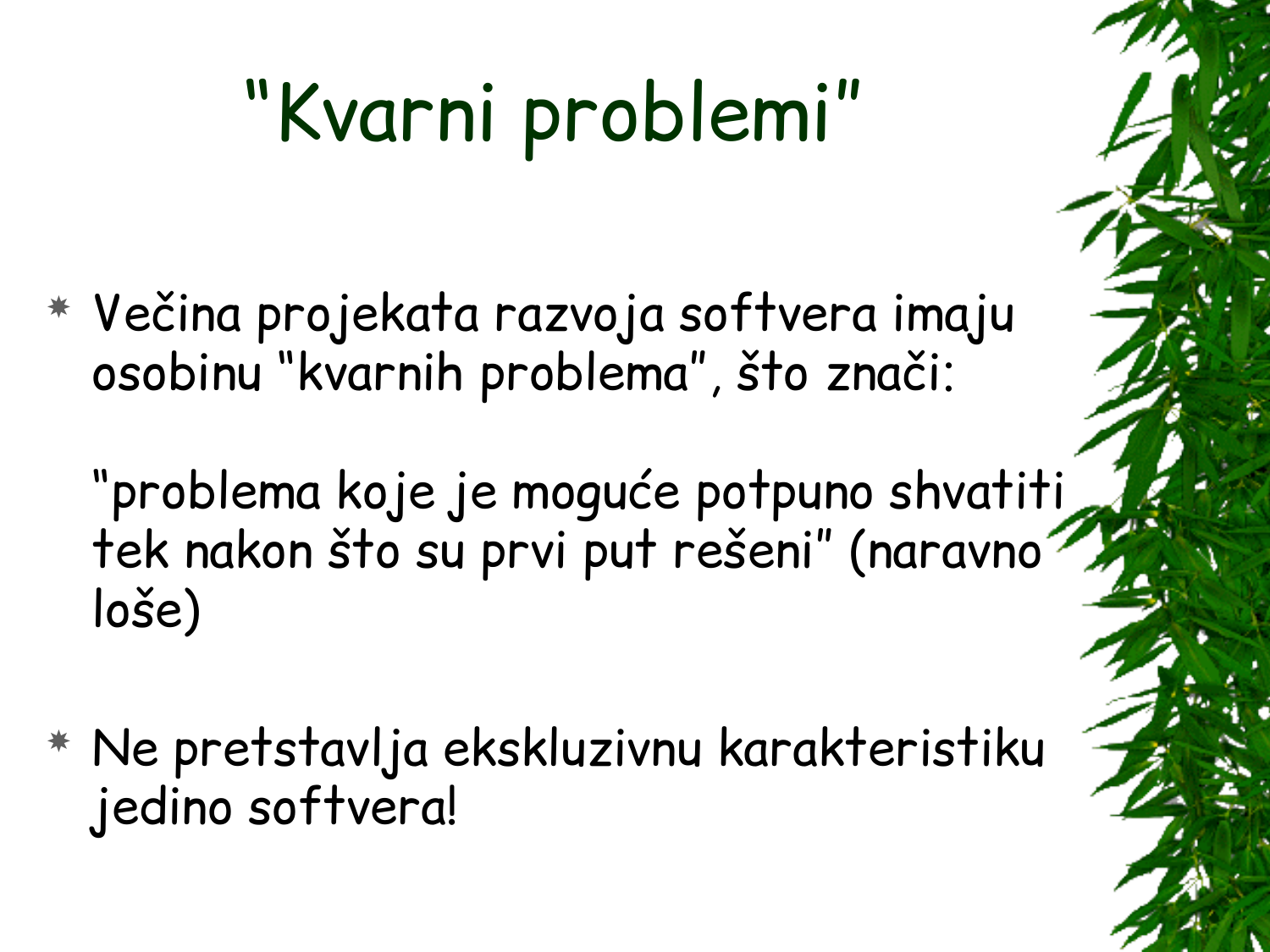

# “Kvarni problemi”
Večina projekata razvoja softvera imaju osobinu “kvarnih problema”, što znači:
“problema koje je moguće potpuno shvatiti tek nakon što su prvi put rešeni” (naravno loše)

Ne pretstavlja ekskluzivnu karakteristiku jedino softvera!